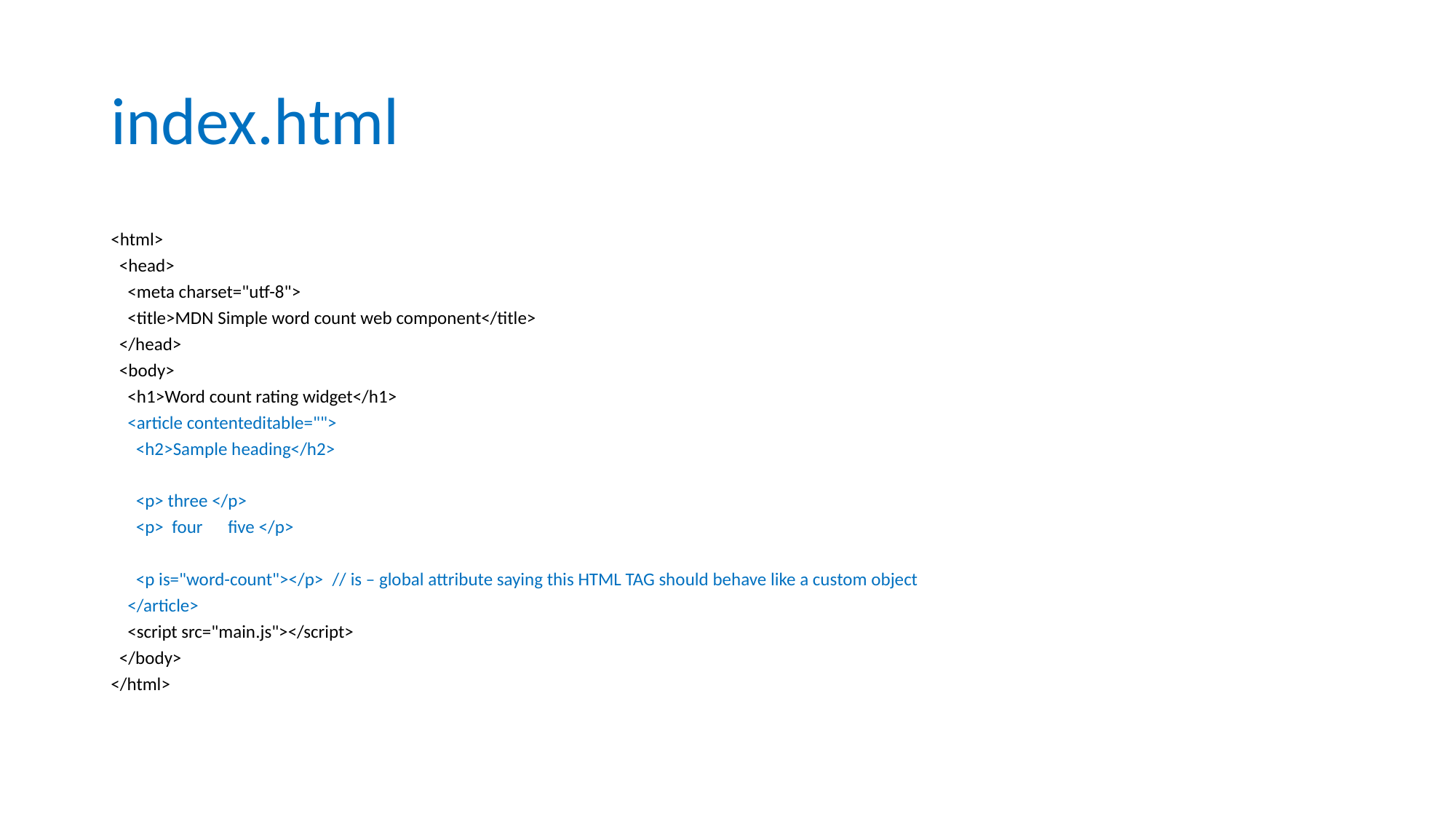

# index.html
<html>
  <head>
    <meta charset="utf-8">
    <title>MDN Simple word count web component</title>
  </head>
  <body>
    <h1>Word count rating widget</h1>
    <article contenteditable="">
      <h2>Sample heading</h2>

      <p> three </p>
      <p>  four      five </p>

      <p is="word-count"></p>  // is – global attribute saying this HTML TAG should behave like a custom object
    </article>
    <script src="main.js"></script>
  </body>
</html>